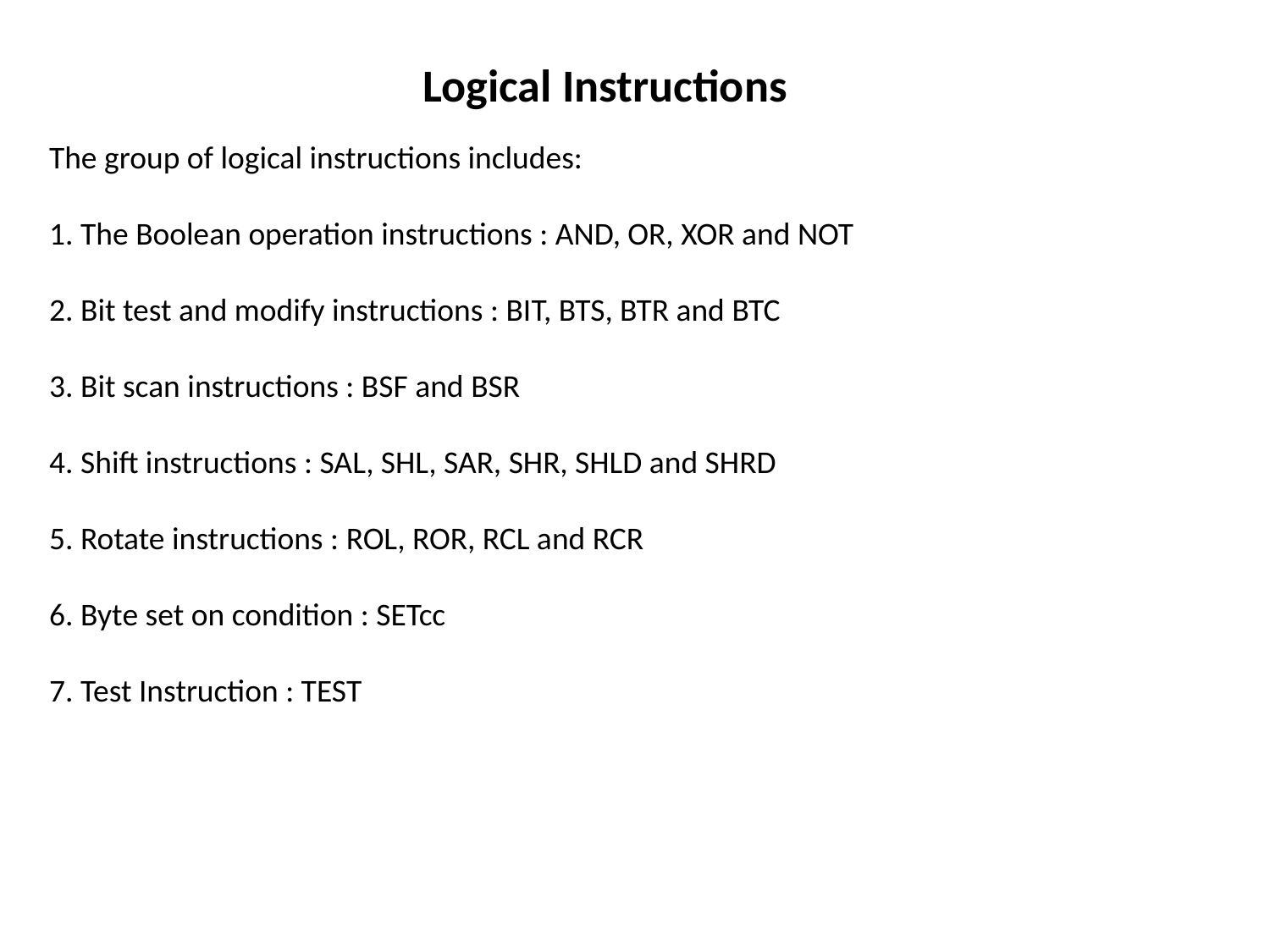

Logical Instructions

The group of logical instructions includes:

1. The Boolean operation instructions : AND, OR, XOR and NOT

2. Bit test and modify instructions : BIT, BTS, BTR and BTC

3. Bit scan instructions : BSF and BSR

4. Shift instructions : SAL, SHL, SAR, SHR, SHLD and SHRD

5. Rotate instructions : ROL, ROR, RCL and RCR

6. Byte set on condition : SETcc

7. Test Instruction : TEST